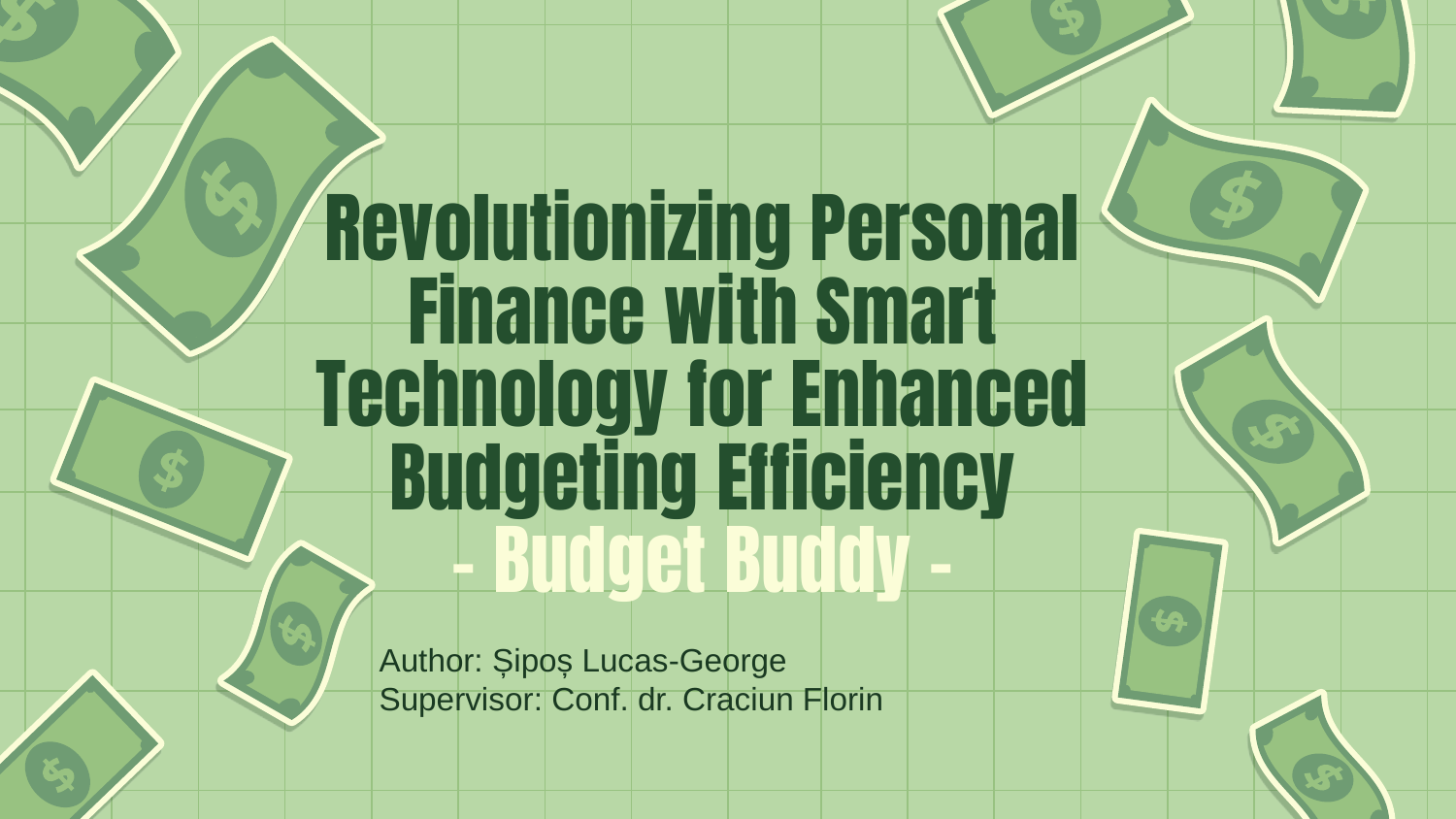

# Revolutionizing Personal Finance with Smart Technology for Enhanced Budgeting Efficiency - Budget Buddy -
Author: Șipoș Lucas-George
Supervisor: Conf. dr. Craciun Florin